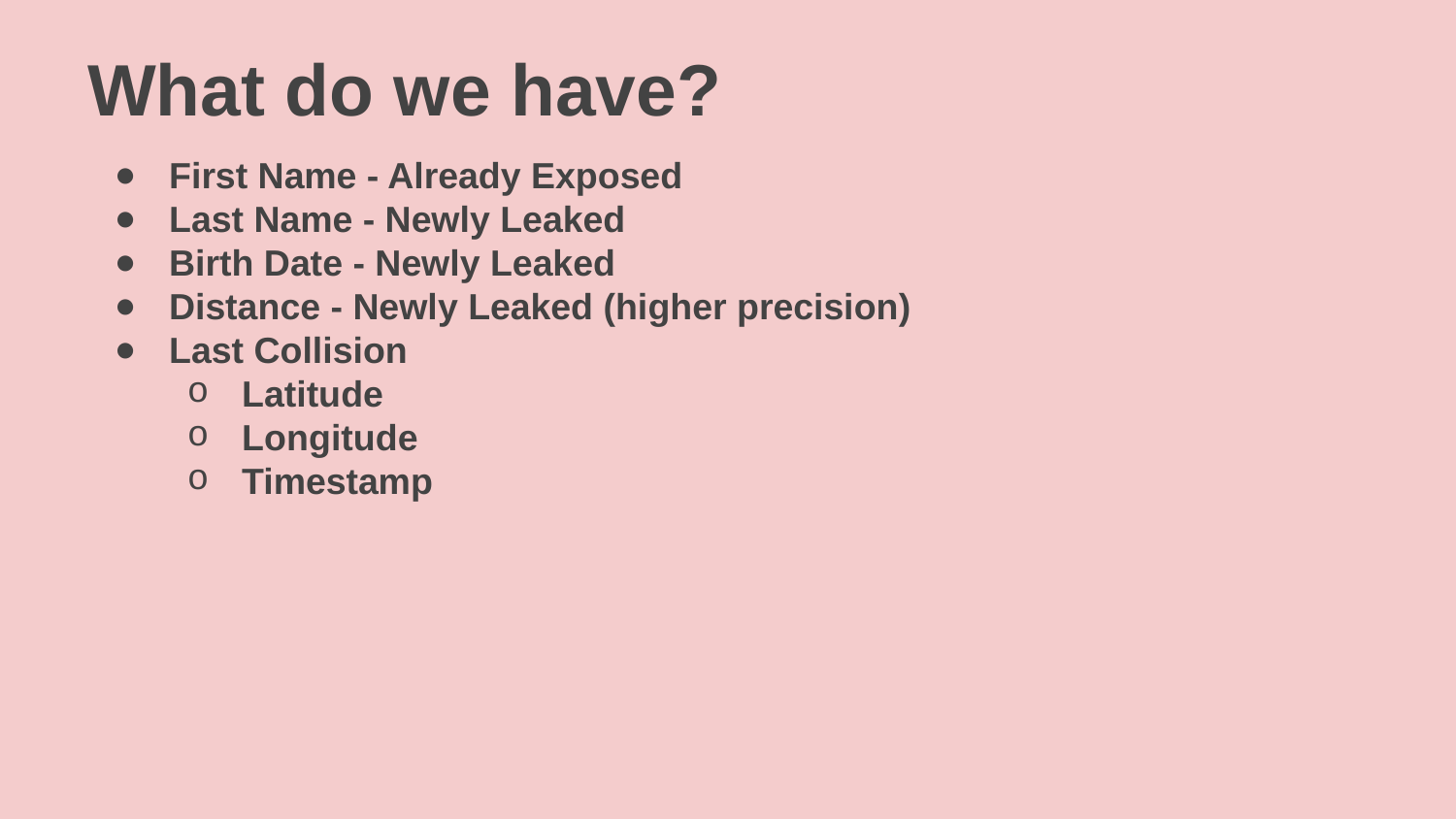

# What do we have?
First Name - Already Exposed
Last Name - Newly Leaked
Birth Date - Newly Leaked
Distance - Newly Leaked (higher precision)
Last Collision
Latitude
Longitude
Timestamp